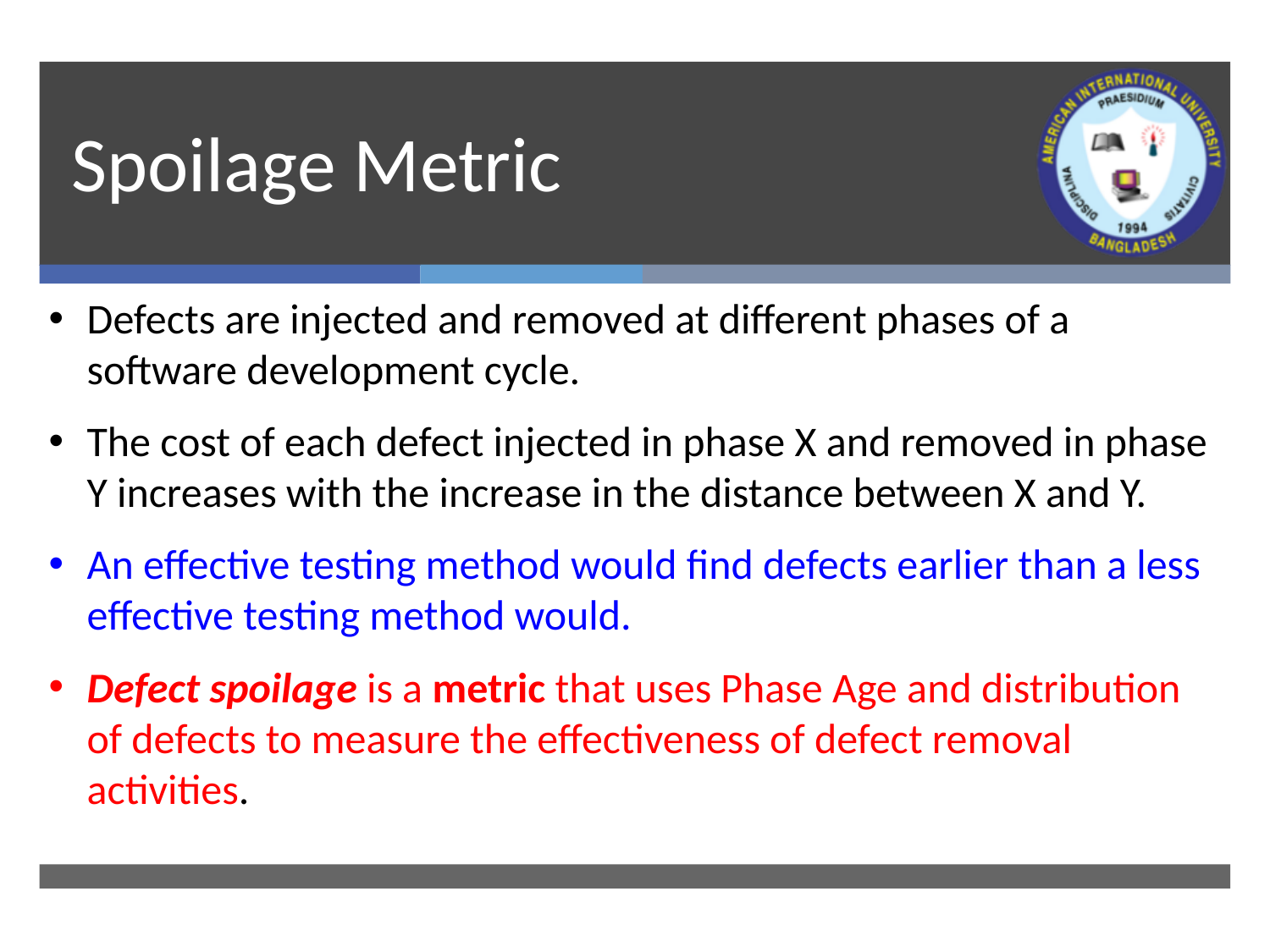

# Spoilage Metric
Defects are injected and removed at different phases of a software development cycle.
The cost of each defect injected in phase X and removed in phase Y increases with the increase in the distance between X and Y.
An effective testing method would find defects earlier than a less effective testing method would.
Defect spoilage is a metric that uses Phase Age and distribution of defects to measure the effectiveness of defect removal activities.